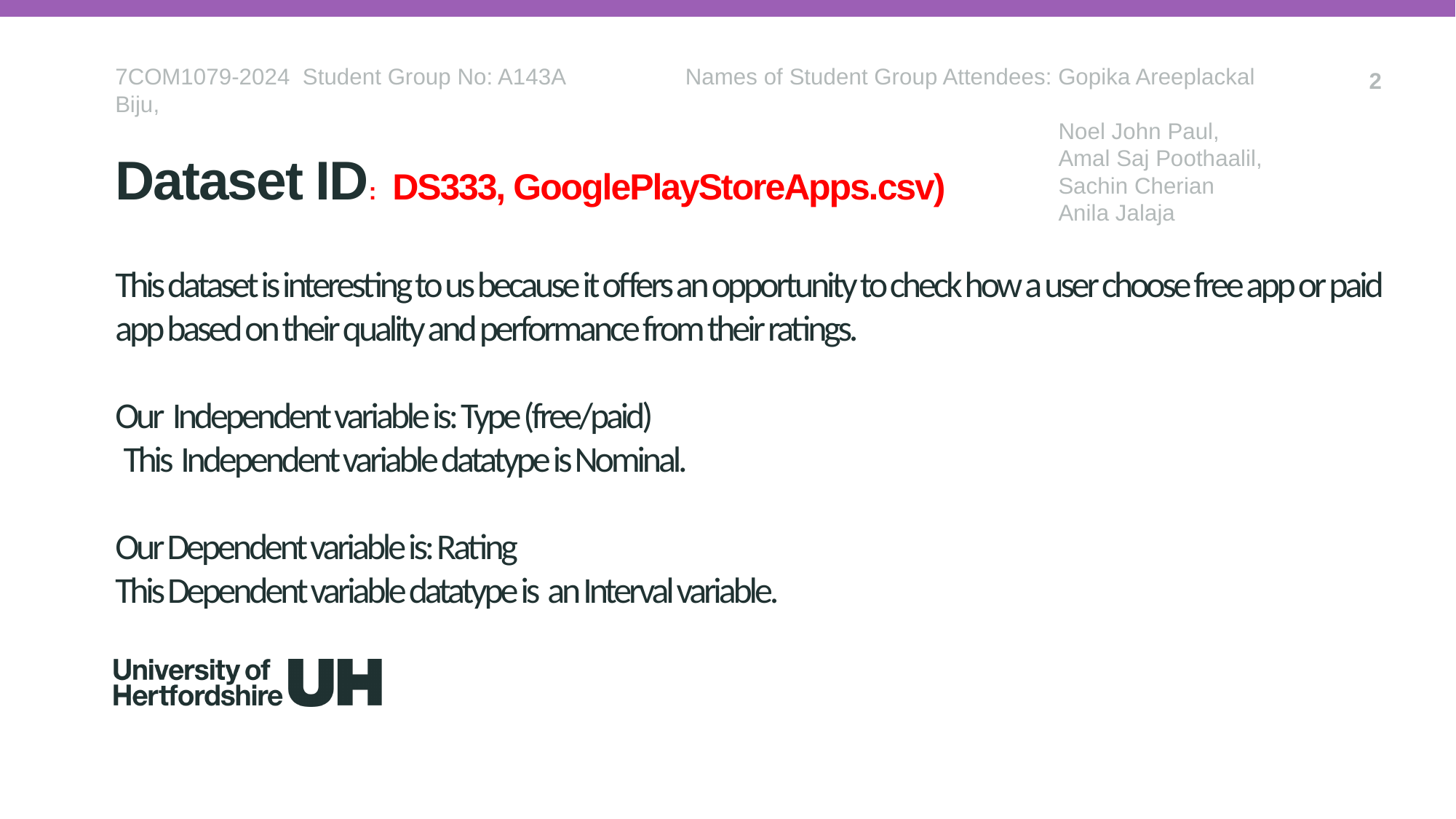

7COM1079-2024  Student Group No: A143A                   Names of Student Group Attendees: Gopika Areeplackal Biju,
					    			           Noel John Paul,
								           Amal Saj Poothaalil,
	 							           Sachin Cherian
								           Anila Jalaja

2
Dataset ID:   DS333, GooglePlayStoreApps.csv)
# This dataset is interesting to us because it offers an opportunity to check how a user choose free app or paid app based on their quality and performance from their ratings. Our  Independent variable is: Type (free/paid) This  Independent variable datatype is Nominal. Our Dependent variable is: Rating This Dependent variable datatype is  an Interval variable.